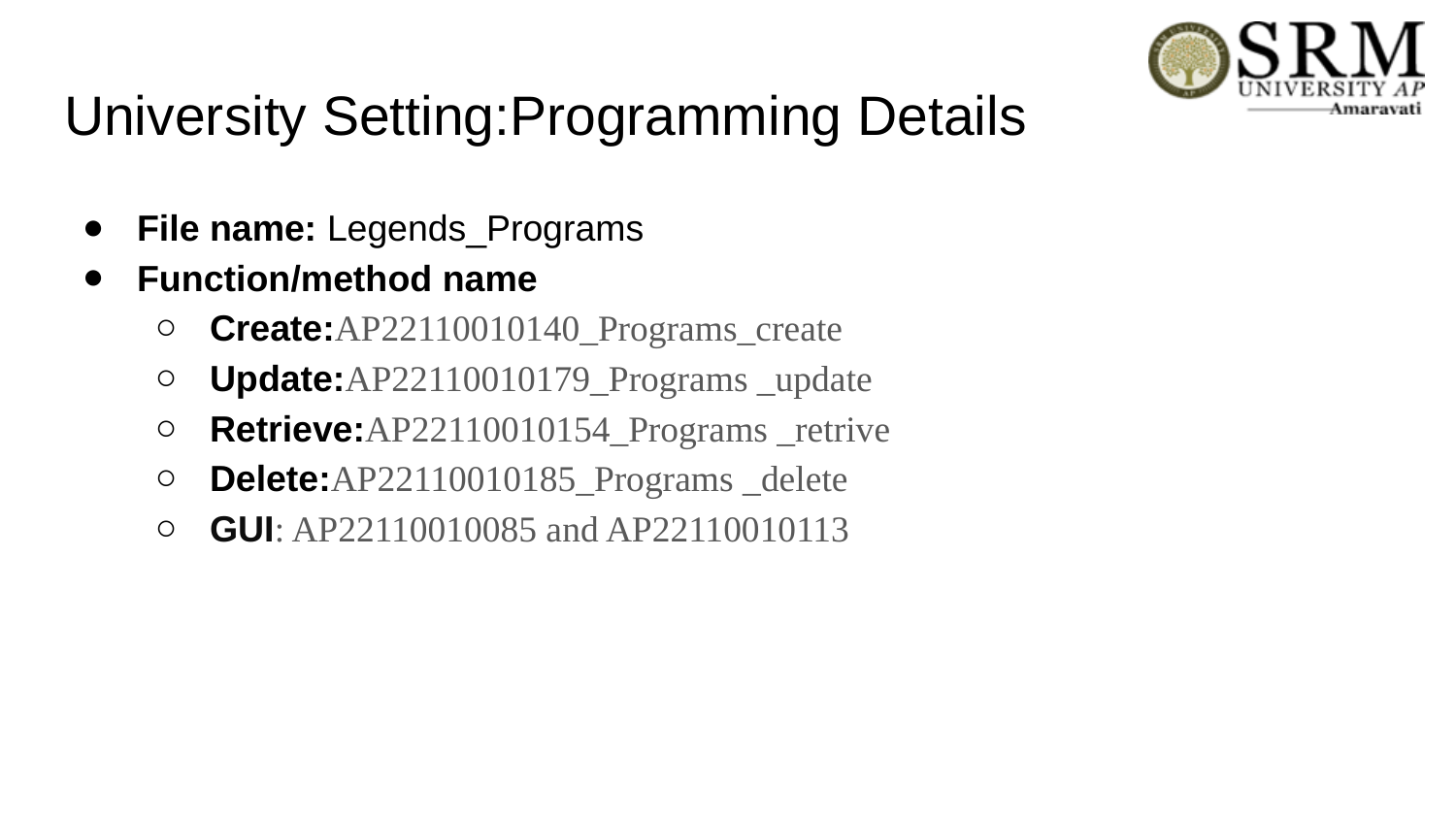

# University Setting:Programming Details
File name: Legends_Programs
Function/method name
Create:AP22110010140_Programs_create
Update:AP22110010179_Programs _update
Retrieve:AP22110010154_Programs _retrive
Delete:AP22110010185_Programs _delete
GUI: AP22110010085 and AP22110010113